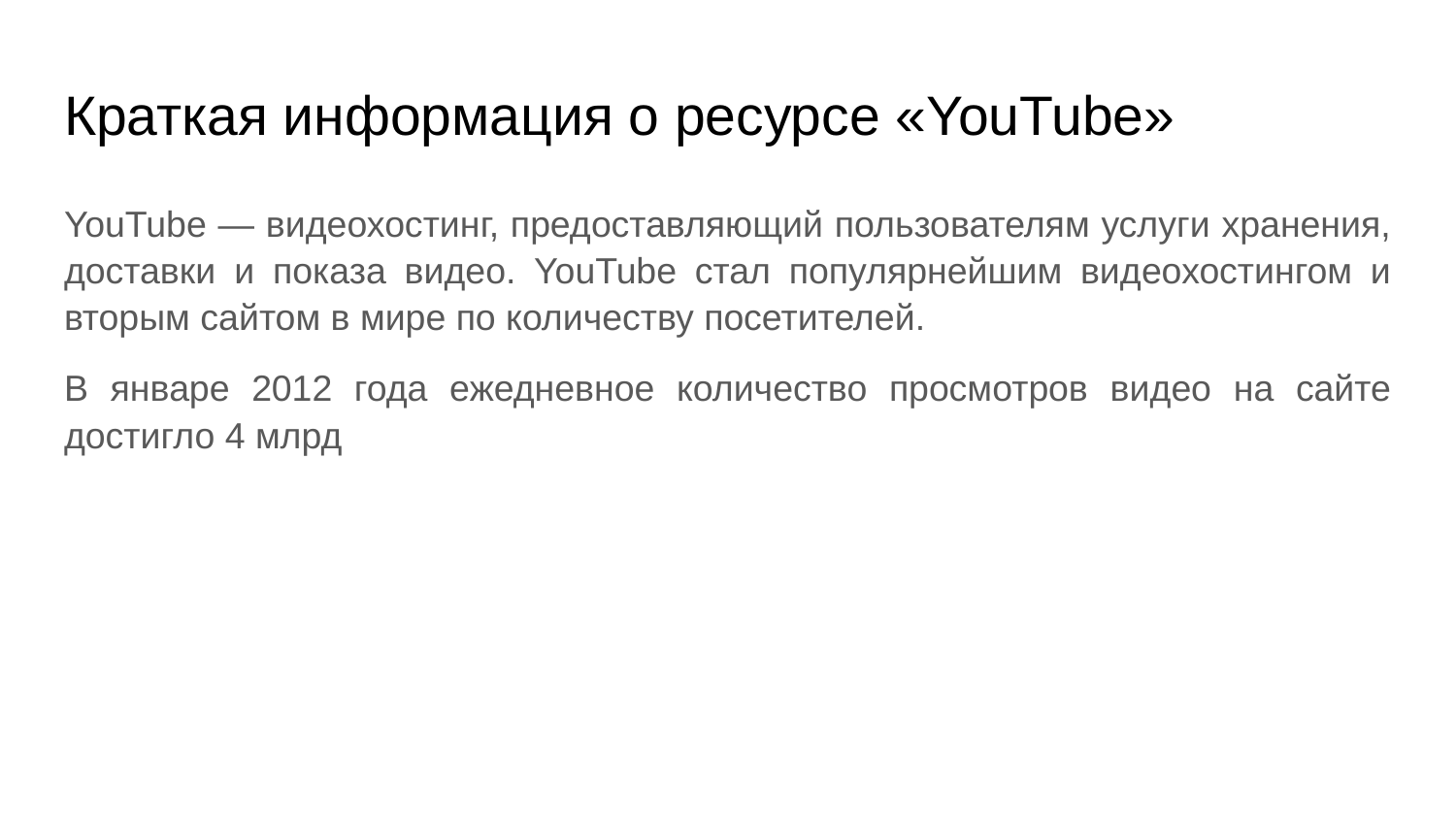

# Краткая информация о ресурсе «YouTube»‎
YouTube — видеохостинг, предоставляющий пользователям услуги хранения, доставки и показа видео. YouTube стал популярнейшим видеохостингом и вторым сайтом в мире по количеству посетителей.
В январе 2012 года ежедневное количество просмотров видео на сайте достигло 4 млрд